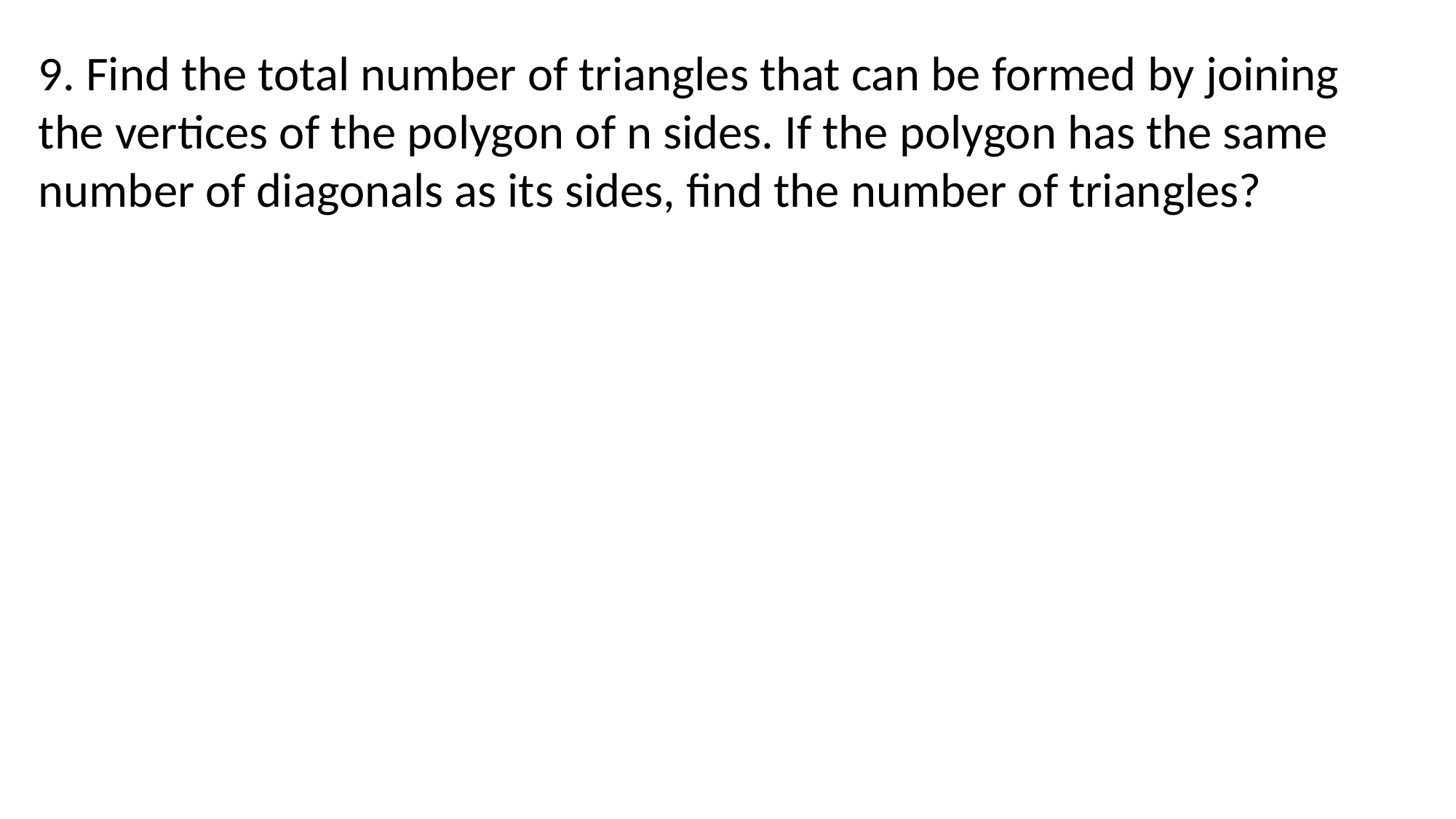

9. Find the total number of triangles that can be formed by joining the vertices of the polygon of n sides. If the polygon has the same number of diagonals as its sides, find the number of triangles?